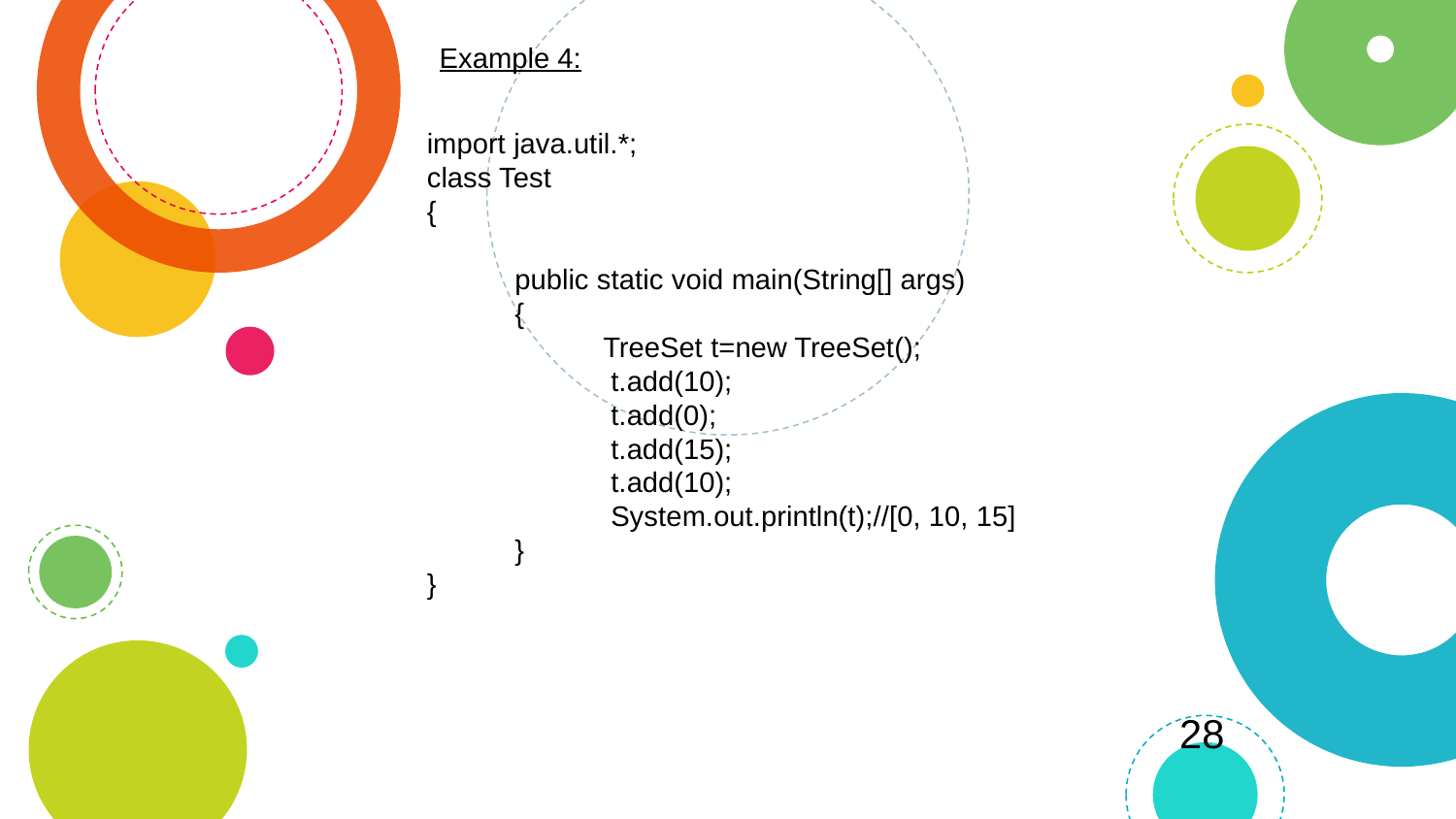

Example 4:
import java.util.*;
class Test
{

           public static void main(String[] args)
           {
                      TreeSet t=new TreeSet();
                       t.add(10);
                       t.add(0);
                       t.add(15);
                       t.add(10);
                       System.out.println(t);//[0, 10, 15]
           }
}
28